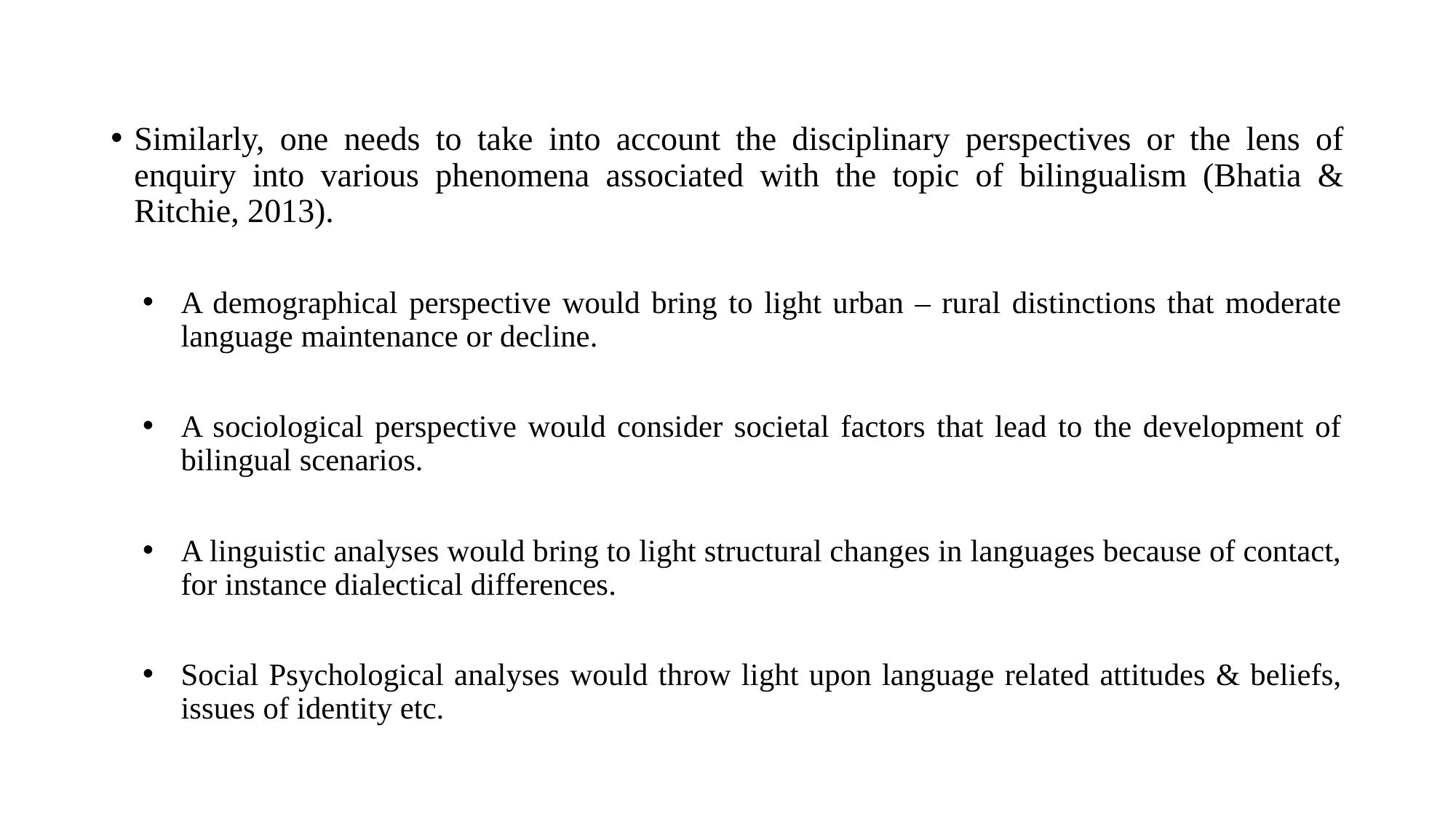

Similarly, one needs to take into account the disciplinary perspectives or the lens of enquiry into various phenomena associated with the topic of bilingualism (Bhatia & Ritchie, 2013).

A demographical perspective would bring to light urban – rural distinctions that moderate language maintenance or decline.

A sociological perspective would consider societal factors that lead to the development of bilingual scenarios.

A linguistic analyses would bring to light structural changes in languages because of contact, for instance dialectical differences.

Social Psychological analyses would throw light upon language related attitudes & beliefs, issues of identity etc.